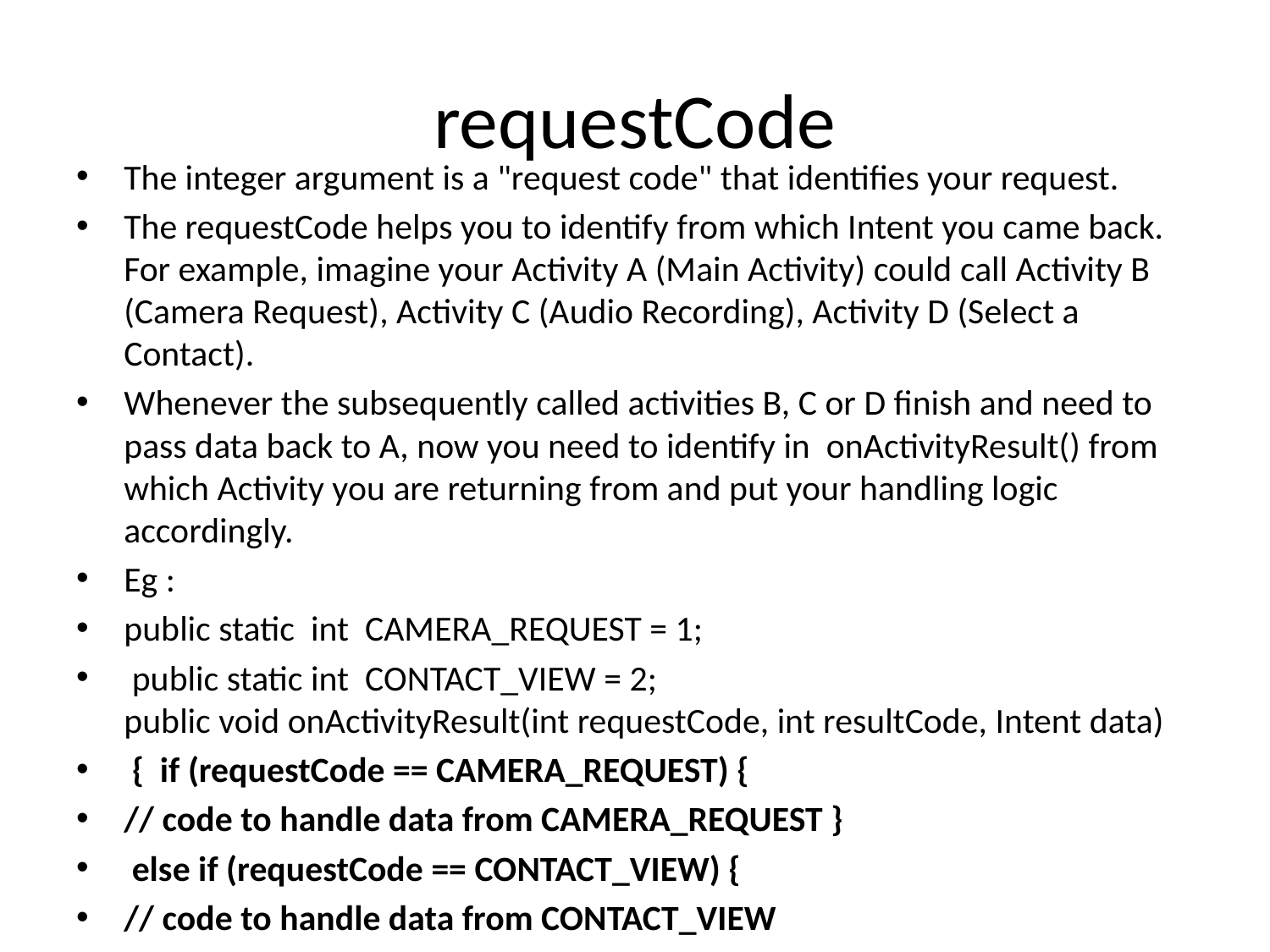

# requestCode
The integer argument is a "request code" that identifies your request.
The requestCode helps you to identify from which Intent you came back. For example, imagine your Activity A (Main Activity) could call Activity B (Camera Request), Activity C (Audio Recording), Activity D (Select a Contact).
Whenever the subsequently called activities B, C or D finish and need to pass data back to A, now you need to identify in  onActivityResult() from which Activity you are returning from and put your handling logic accordingly.
Eg :
public static  int  CAMERA_REQUEST = 1;
 public static int  CONTACT_VIEW = 2;
public void onActivityResult(int requestCode, int resultCode, Intent data)
 {  if (requestCode == CAMERA_REQUEST) {
// code to handle data from CAMERA_REQUEST }
 else if (requestCode == CONTACT_VIEW) {
// code to handle data from CONTACT_VIEW